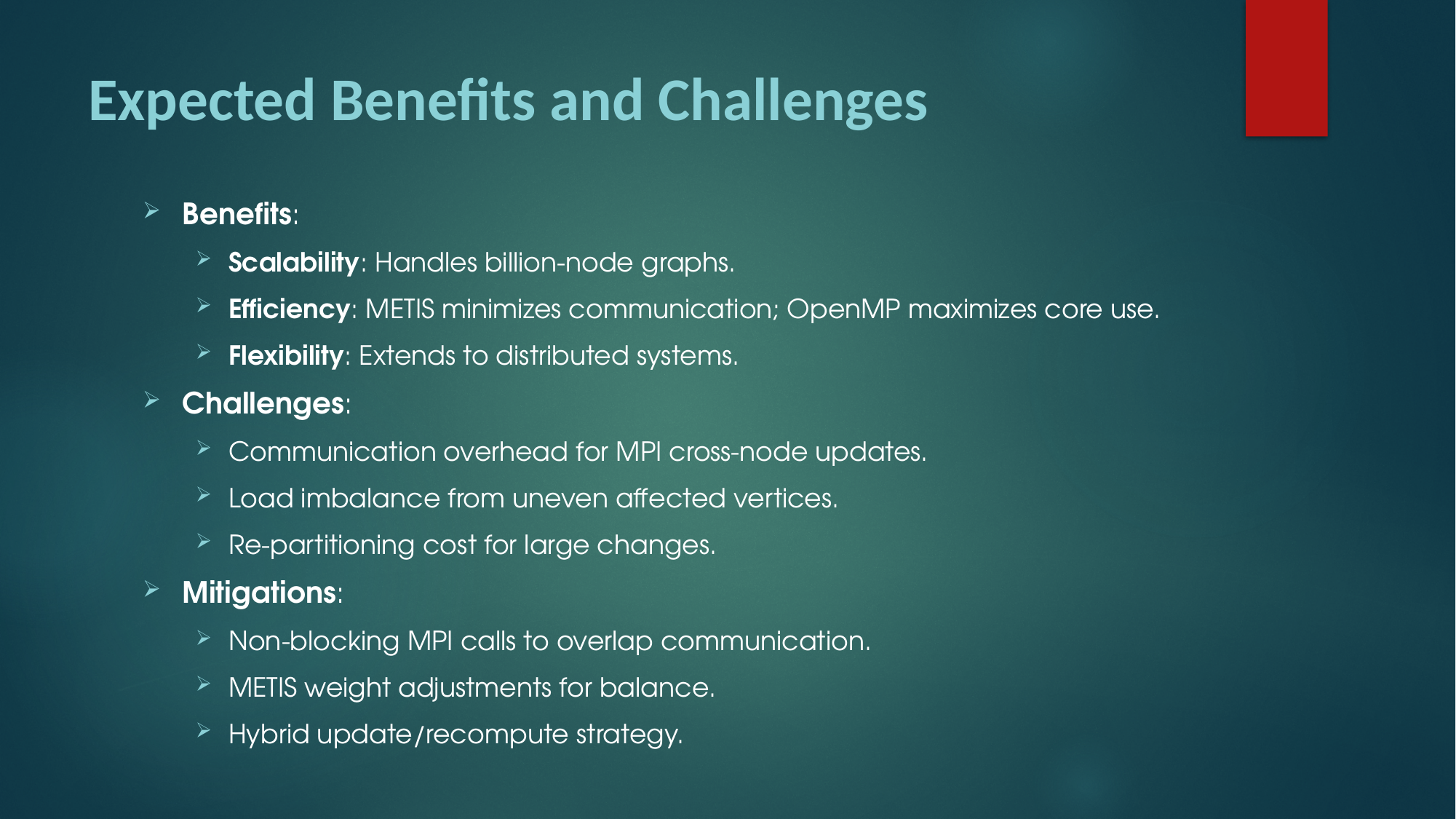

# Expected Benefits and Challenges
Benefits:
Scalability: Handles billion-node graphs.
Efficiency: METIS minimizes communication; OpenMP maximizes core use.
Flexibility: Extends to distributed systems.
Challenges:
Communication overhead for MPI cross-node updates.
Load imbalance from uneven affected vertices.
Re-partitioning cost for large changes.
Mitigations:
Non-blocking MPI calls to overlap communication.
METIS weight adjustments for balance.
Hybrid update/recompute strategy.